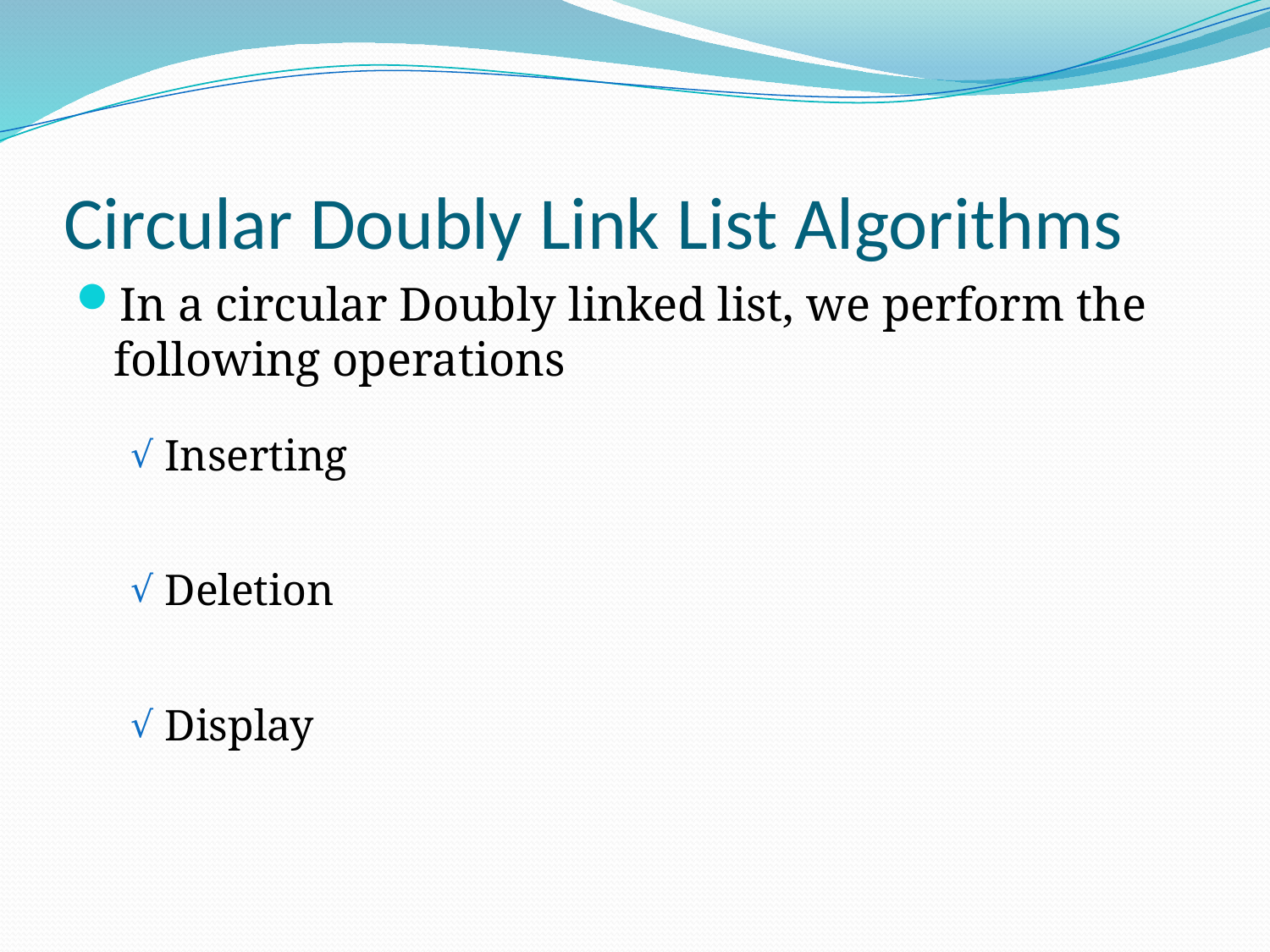

# Circular Doubly Link List Algorithms
In a circular Doubly linked list, we perform the following operations

Inserting

Deletion

Display